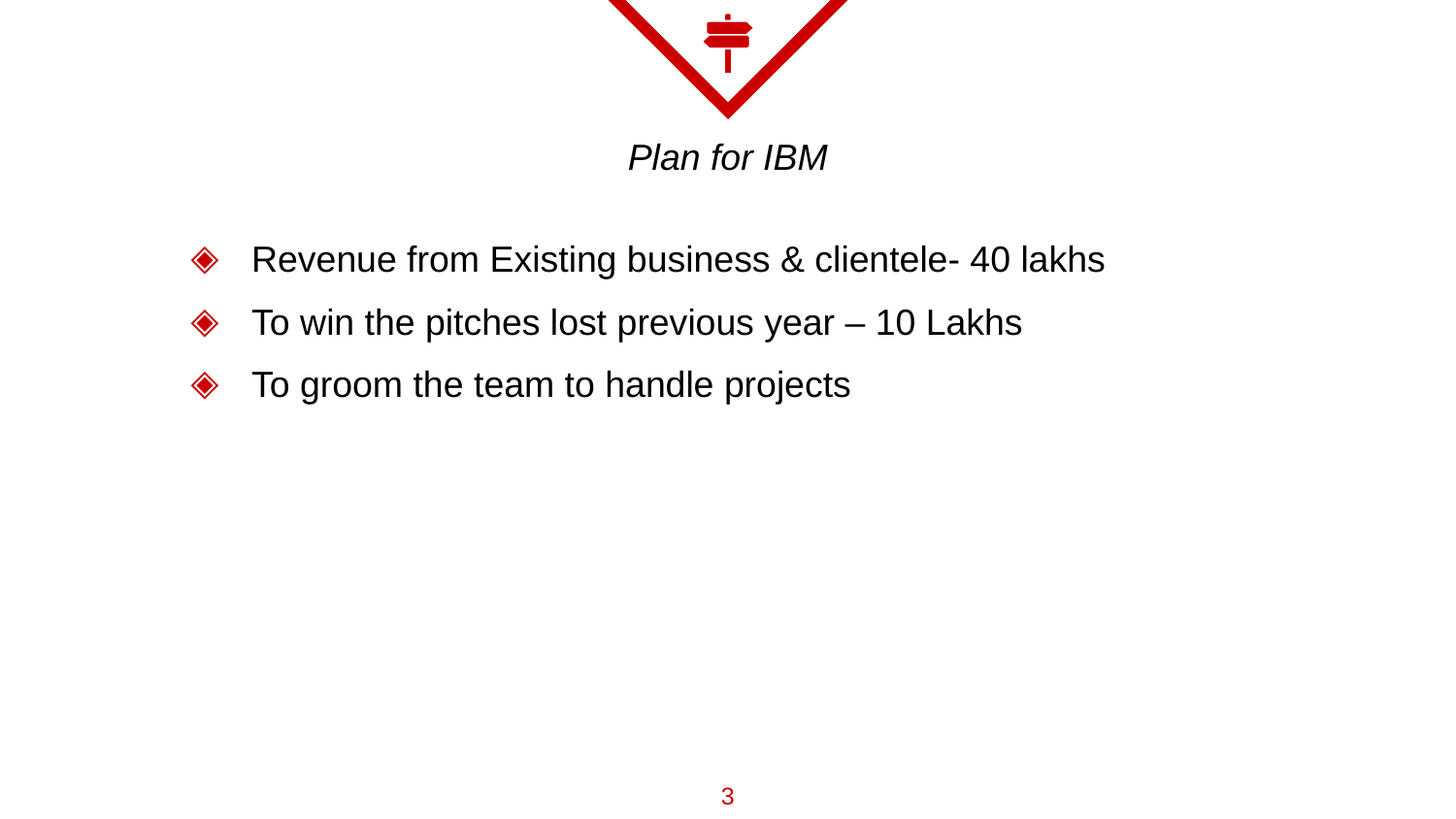

# Plan for IBM
Revenue from Existing business & clientele- 40 lakhs
To win the pitches lost previous year – 10 Lakhs
To groom the team to handle projects

3